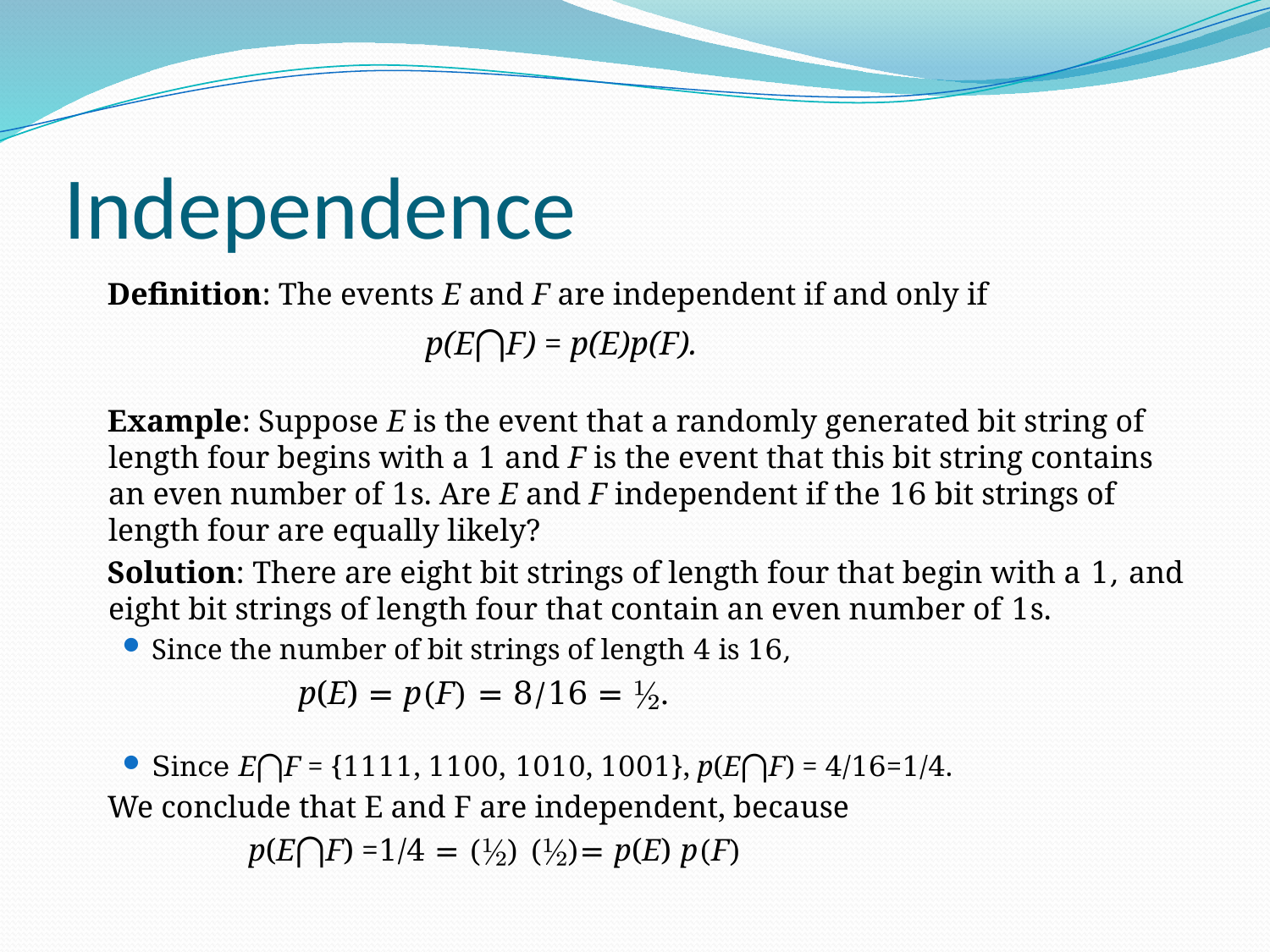

# Independence
    Definition: The events E and F are independent if and only if

    Example: Suppose E is the event that a randomly generated bit string of length four begins with a 1 and F is the event that this bit string contains an even number of 1s. Are E and F independent if the 16 bit strings of length four are equally likely?
    Solution: There are eight bit strings of length four that begin with a 1, and eight bit strings of length four that contain an even number of 1s.
Since the number of bit strings of length 4 is 16,

Since E⋂F = {1111, 1100, 1010, 1001}, p(E⋂F) = 4/16=1/4.
    We conclude that E and F are independent, because
                      p(E⋂F) =1/4 = (½) (½)= p(E) p(F)

p(E⋂F) = p(E)p(F).
p(E) = p(F) = 8/16 = ½.